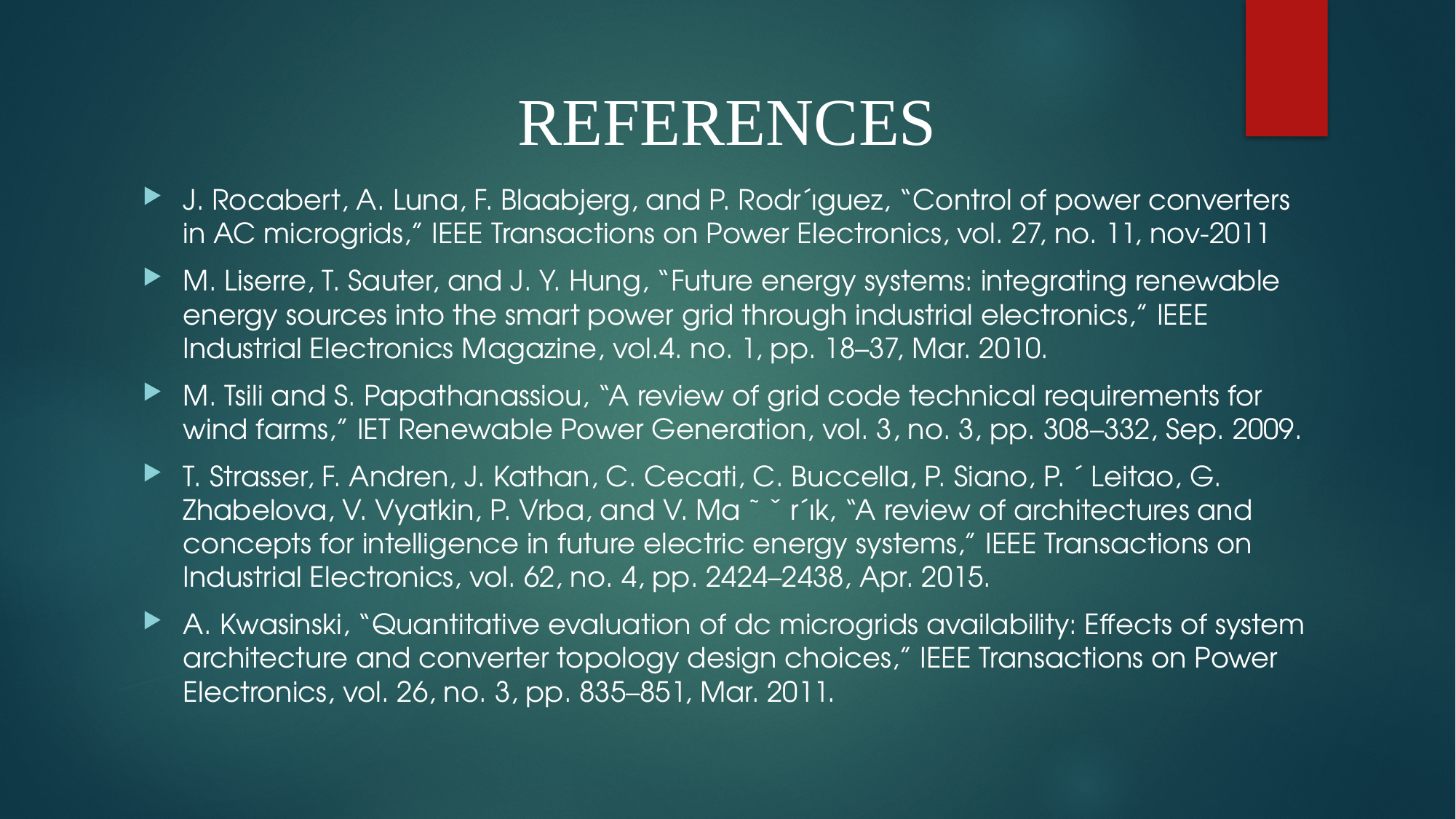

# REFERENCES
J. Rocabert, A. Luna, F. Blaabjerg, and P. Rodr´ıguez, “Control of power converters in AC microgrids,” IEEE Transactions on Power Electronics, vol. 27, no. 11, nov-2011
M. Liserre, T. Sauter, and J. Y. Hung, “Future energy systems: integrating renewable energy sources into the smart power grid through industrial electronics,” IEEE Industrial Electronics Magazine, vol.4. no. 1, pp. 18–37, Mar. 2010.
M. Tsili and S. Papathanassiou, “A review of grid code technical requirements for wind farms,” IET Renewable Power Generation, vol. 3, no. 3, pp. 308–332, Sep. 2009.
T. Strasser, F. Andren, J. Kathan, C. Cecati, C. Buccella, P. Siano, P. ´ Leitao, G. Zhabelova, V. Vyatkin, P. Vrba, and V. Ma ˜ ˇ r´ık, “A review of architectures and concepts for intelligence in future electric energy systems,” IEEE Transactions on Industrial Electronics, vol. 62, no. 4, pp. 2424–2438, Apr. 2015.
A. Kwasinski, “Quantitative evaluation of dc microgrids availability: Effects of system architecture and converter topology design choices,” IEEE Transactions on Power Electronics, vol. 26, no. 3, pp. 835–851, Mar. 2011.